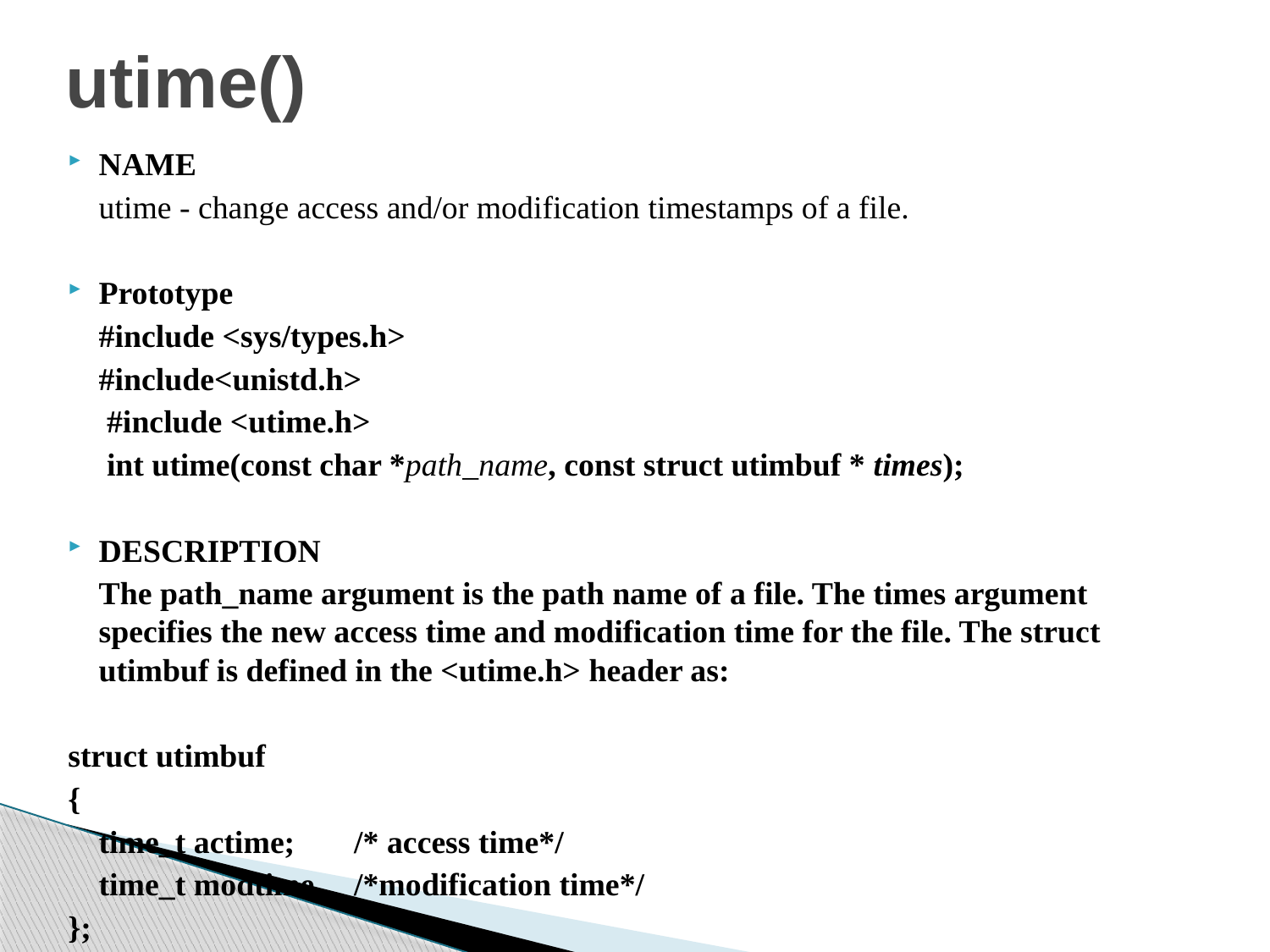

# utime()
NAME
	utime - change access and/or modification timestamps of a file.

Prototype
	#include <sys/types.h>
	#include<unistd.h>
	 #include <utime.h>
	 int utime(const char *path_name, const struct utimbuf * times);

DESCRIPTION
	The path_name argument is the path name of a file. The times argument specifies the new access time and modification time for the file. The struct utimbuf is defined in the <utime.h> header as:

struct utimbuf
{
	time_t actime;			/* access time*/
	time_t modtime			/*modification time*/
};